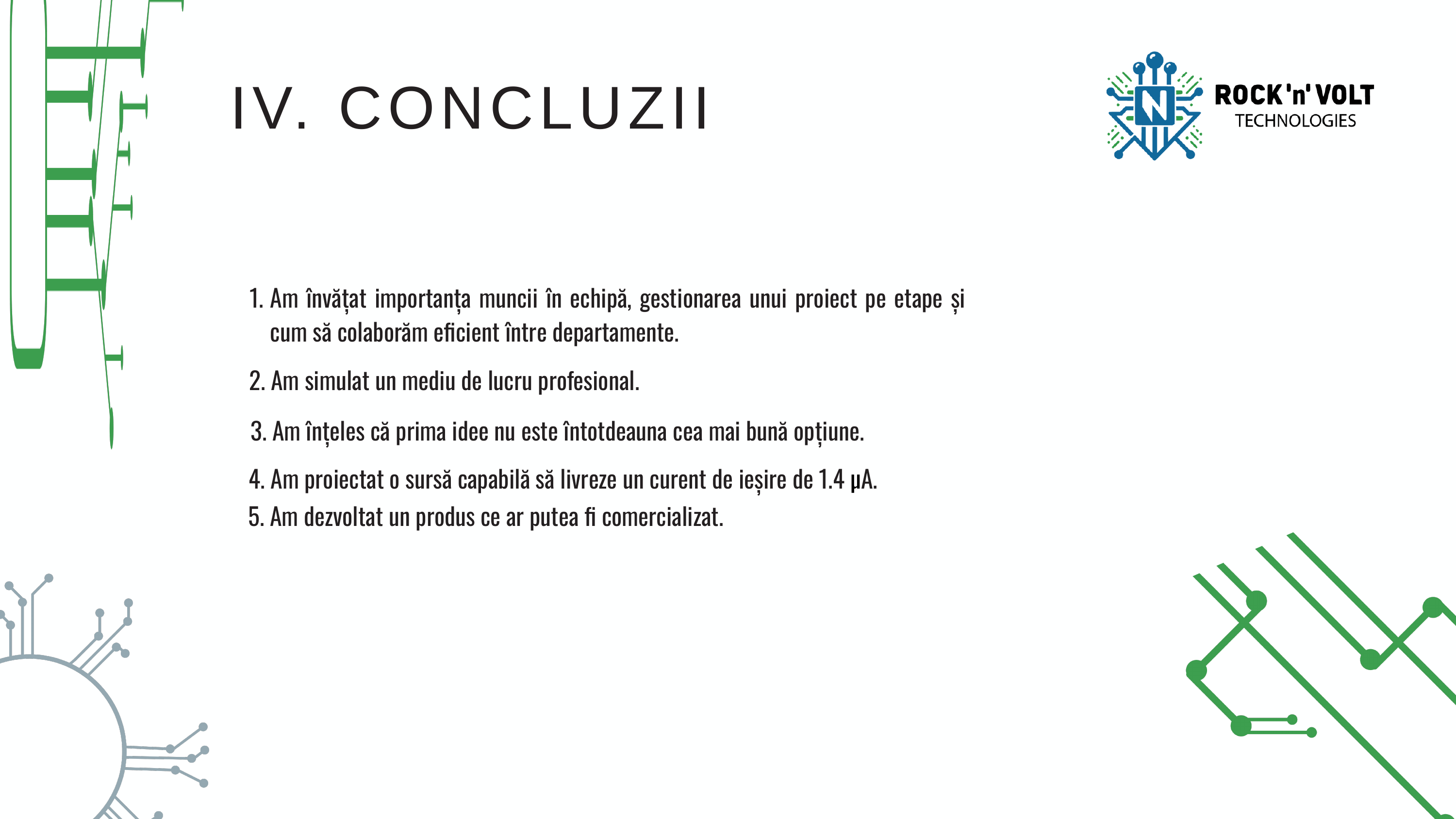

IV. CONCLUZII
Am învățat importanța muncii în echipă, gestionarea unui proiect pe etape și cum să colaborăm eficient între departamente.

 2. Am simulat un mediu de lucru profesional.

3. Am înțeles că prima idee nu este întotdeauna cea mai bună opțiune.

  4. Am proiectat o sursă capabilă să livreze un curent de ieșire de 1.4 µA.
5. Am dezvoltat un produs ce ar putea fi comercializat.